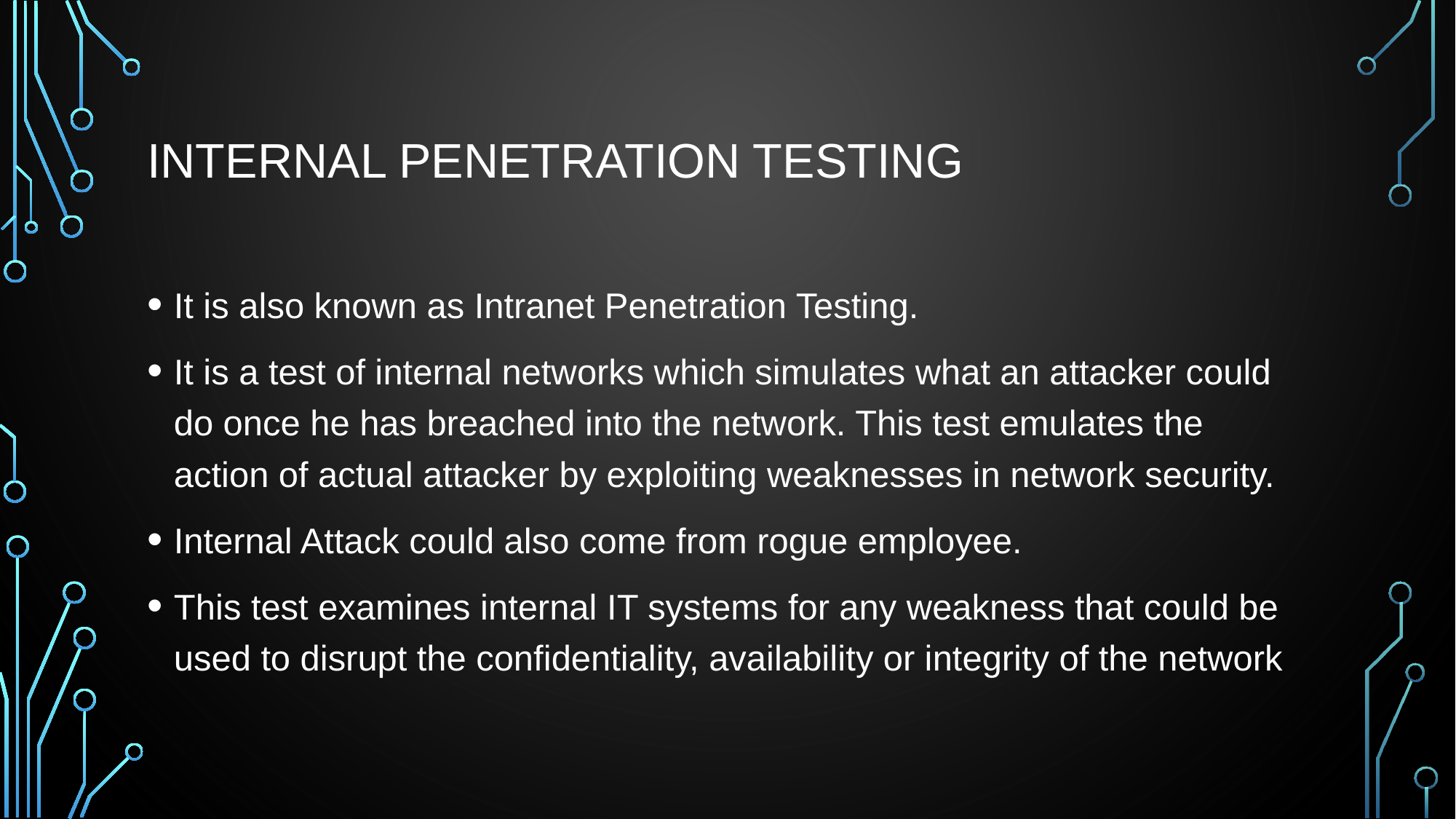

# Internal Penetration Testing
It is also known as Intranet Penetration Testing.
It is a test of internal networks which simulates what an attacker could do once he has breached into the network. This test emulates the action of actual attacker by exploiting weaknesses in network security.
Internal Attack could also come from rogue employee.
This test examines internal IT systems for any weakness that could be used to disrupt the confidentiality, availability or integrity of the network